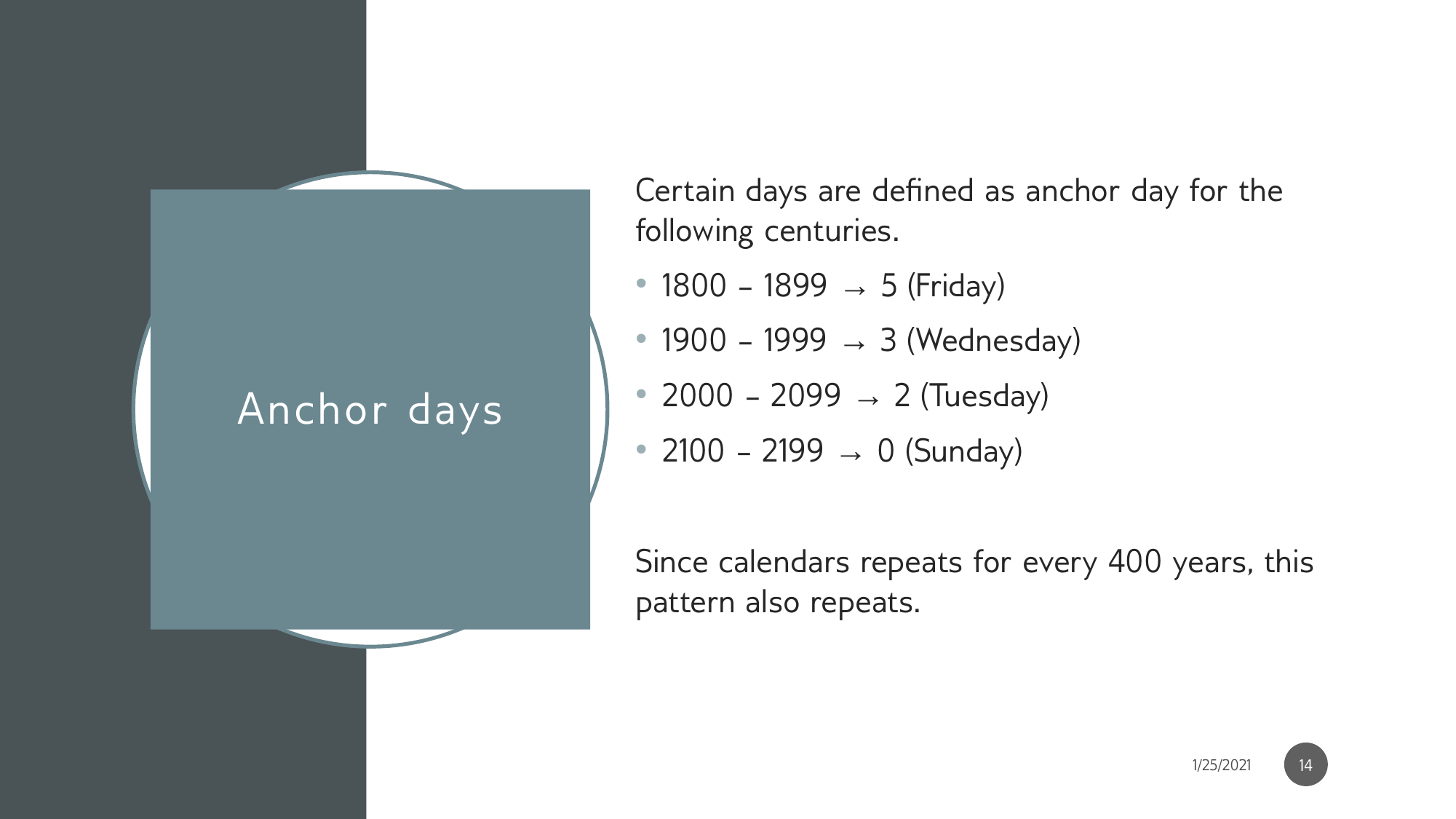

Certain days are defined as anchor day for the following centuries.
1800 – 1899 → 5 (Friday)
1900 – 1999 → 3 (Wednesday)
2000 – 2099 → 2 (Tuesday)
2100 – 2199 → 0 (Sunday)

Since calendars repeats for every 400 years, this pattern also repeats.

# Anchor days
14
1/25/2021